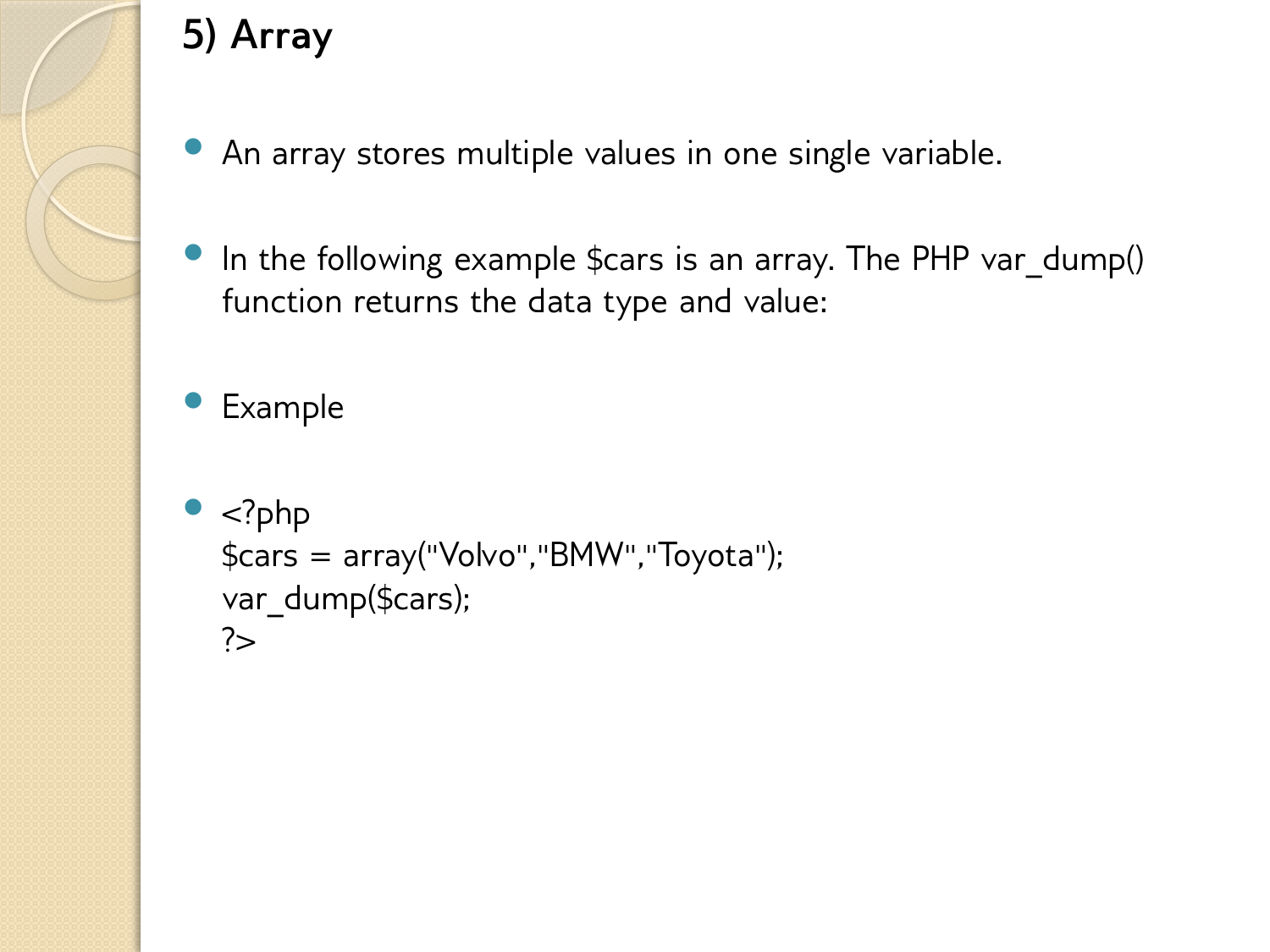

5) Array

An array stores multiple values in one single variable.

In the following example $cars is an array. The PHP var_dump() function returns the data type and value:

Example

<?php
$cars = array("Volvo","BMW","Toyota");
var_dump($cars);
?>